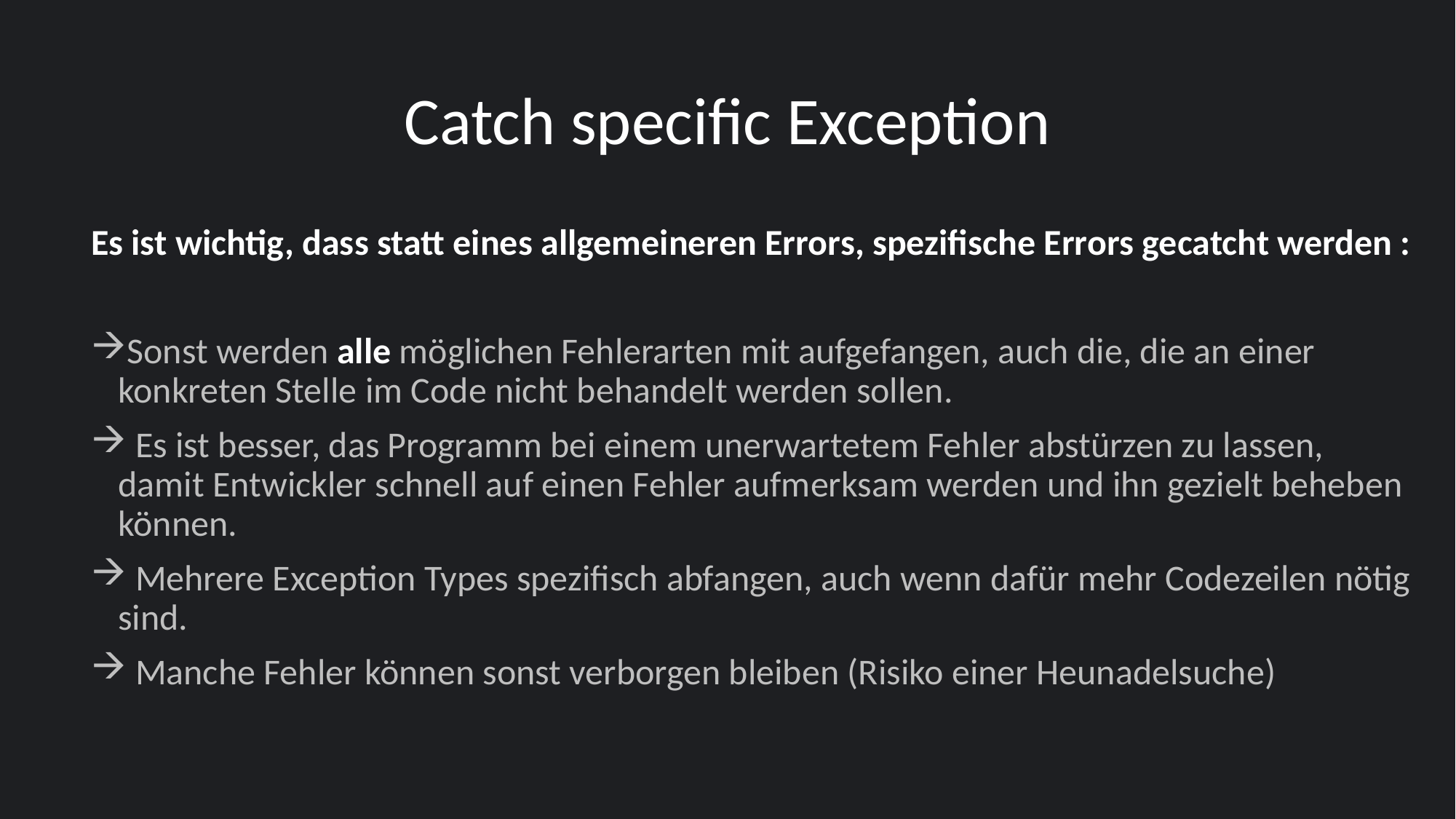

# Catch specific Exception
Es ist wichtig, dass statt eines allgemeineren Errors, spezifische Errors gecatcht werden :

Sonst werden alle möglichen Fehlerarten mit aufgefangen, auch die, die an einer konkreten Stelle im Code nicht behandelt werden sollen.
 Es ist besser, das Programm bei einem unerwartetem Fehler abstürzen zu lassen, damit Entwickler schnell auf einen Fehler aufmerksam werden und ihn gezielt beheben können.
 Mehrere Exception Types spezifisch abfangen, auch wenn dafür mehr Codezeilen nötig sind.
 Manche Fehler können sonst verborgen bleiben (Risiko einer Heunadelsuche)